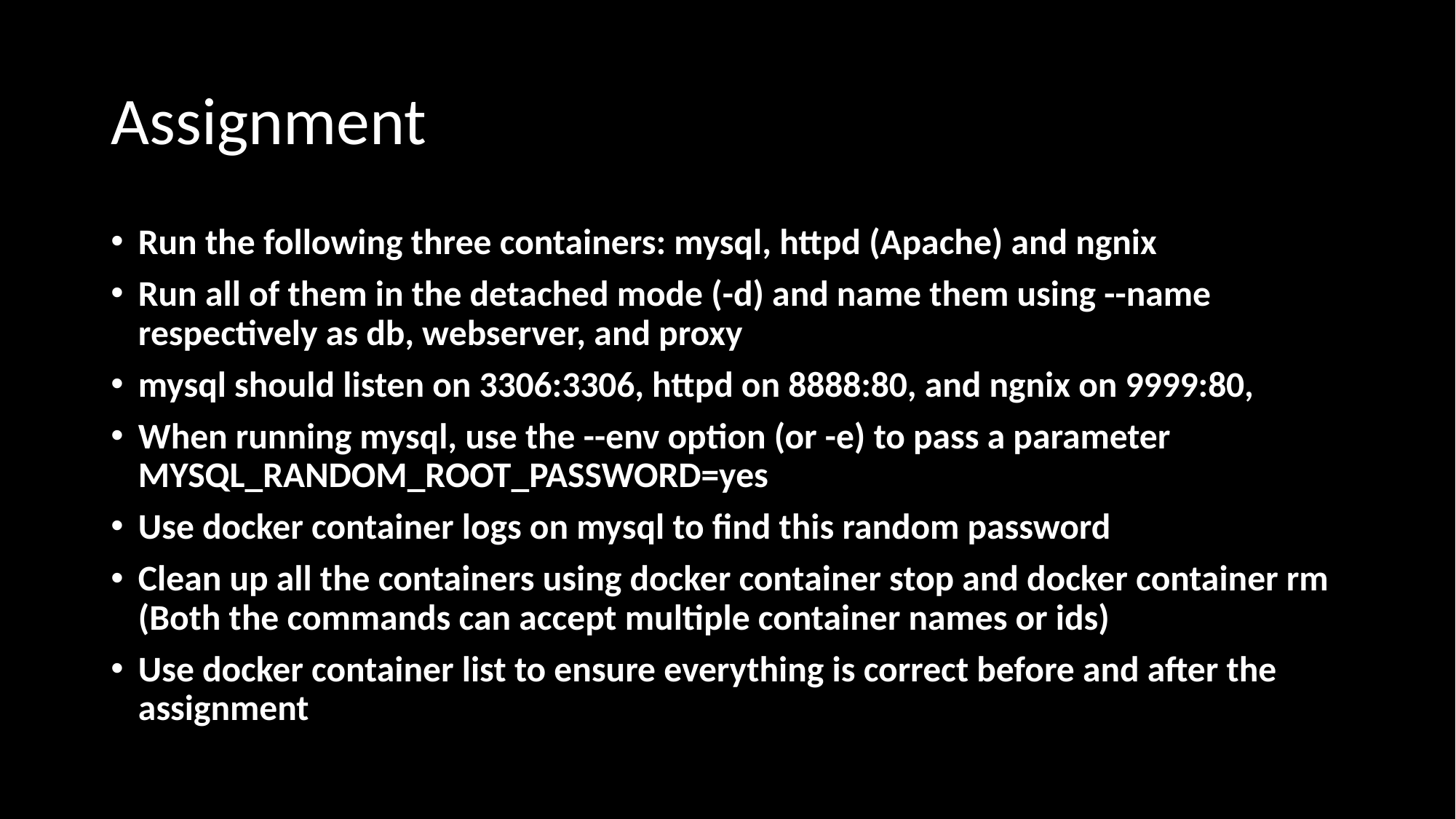

# Assignment
Run the following three containers: mysql, httpd (Apache) and ngnix
Run all of them in the detached mode (-d) and name them using --name respectively as db, webserver, and proxy
mysql should listen on 3306:3306, httpd on 8888:80, and ngnix on 9999:80,
When running mysql, use the --env option (or -e) to pass a parameter MYSQL_RANDOM_ROOT_PASSWORD=yes
Use docker container logs on mysql to find this random password
Clean up all the containers using docker container stop and docker container rm (Both the commands can accept multiple container names or ids)
Use docker container list to ensure everything is correct before and after the assignment